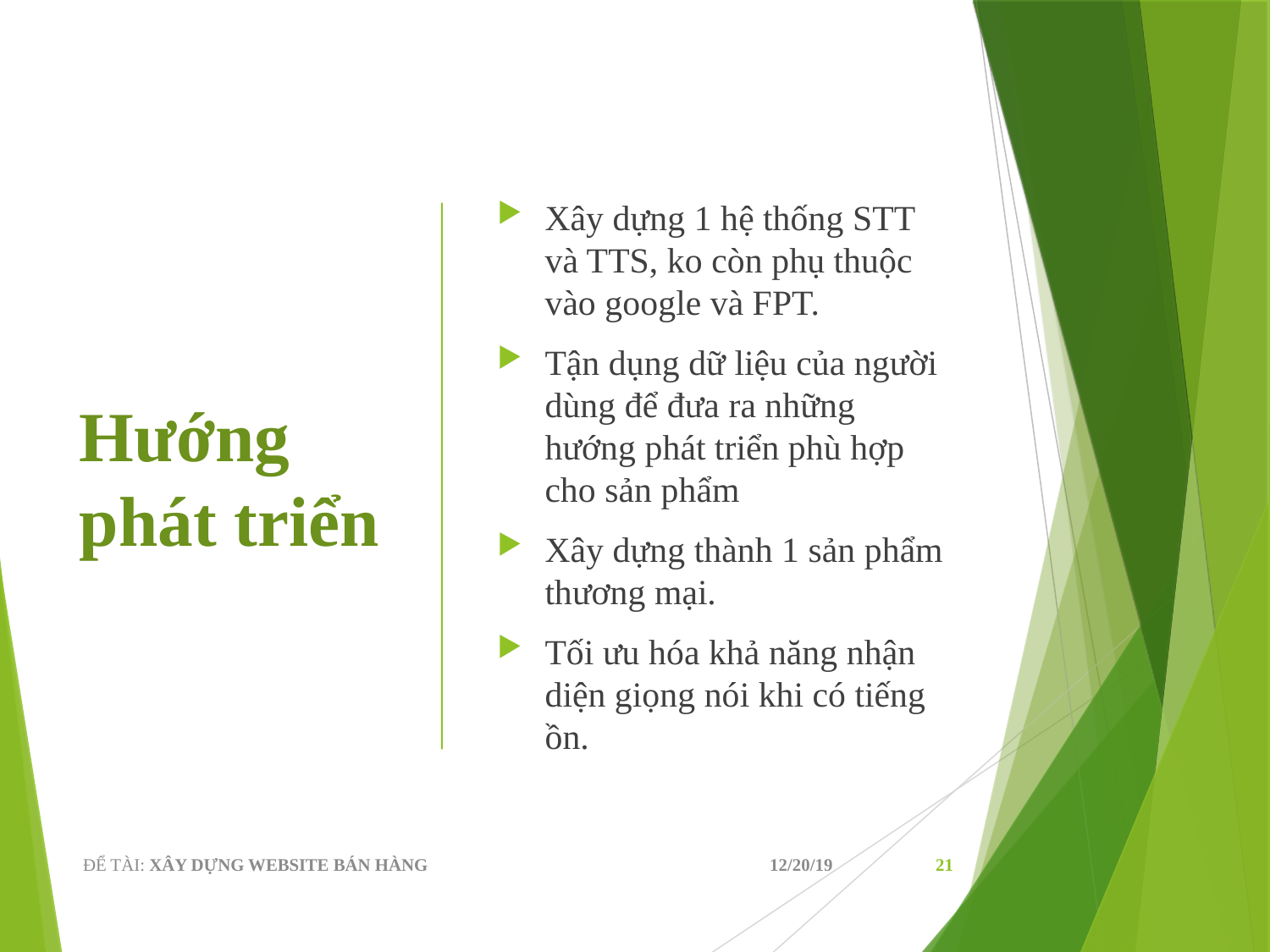

Hướng phát triển
Xây dựng 1 hệ thống STT và TTS, ko còn phụ thuộc vào google và FPT.
Tận dụng dữ liệu của người dùng để đưa ra những hướng phát triển phù hợp cho sản phẩm
Xây dựng thành 1 sản phẩm thương mại.
Tối ưu hóa khả năng nhận diện giọng nói khi có tiếng ồn.

ĐỂ TÀI: XÂY DỰNG WEBSITE BÁN HÀNG
12/20/19
21